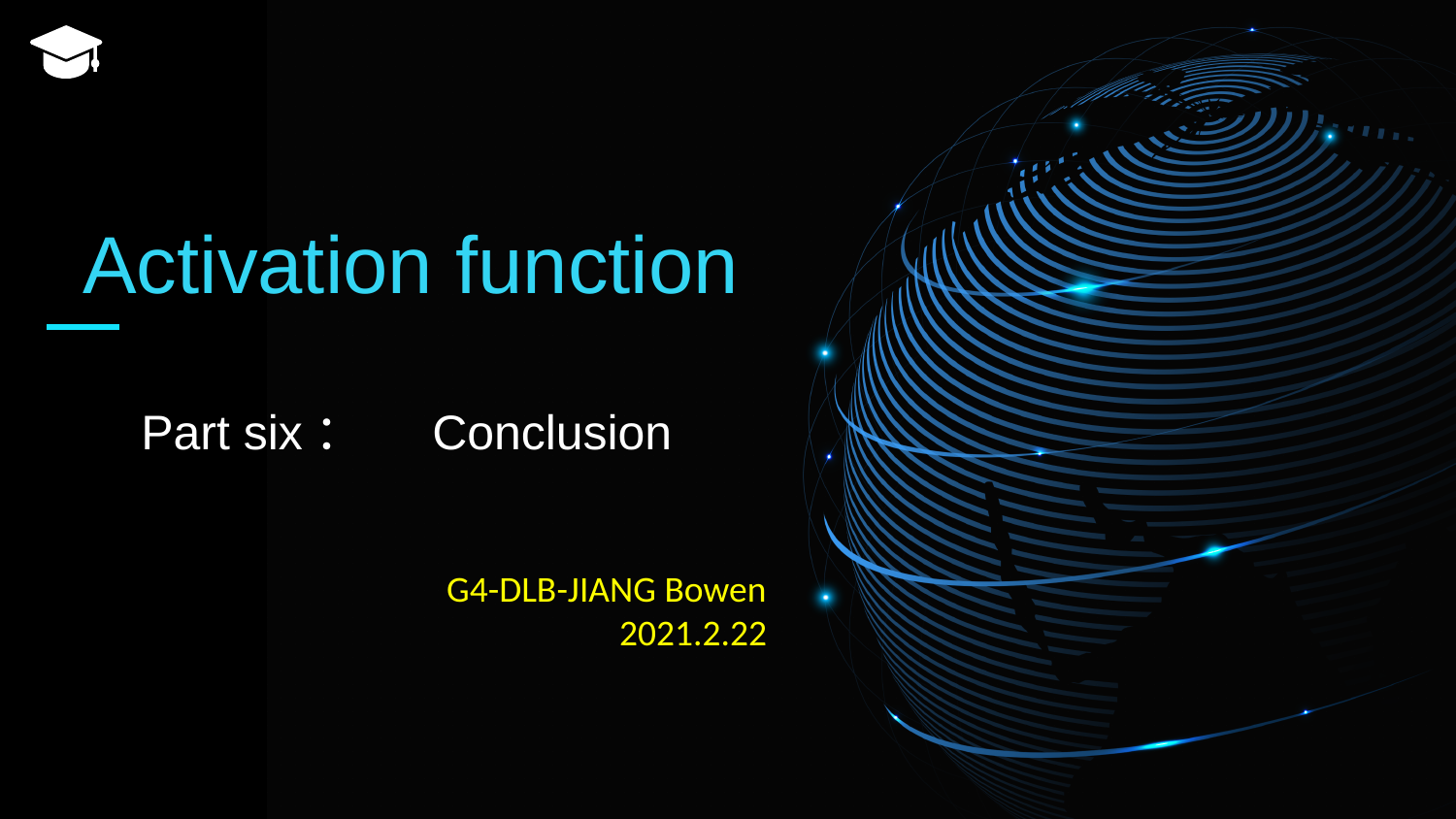

Activation function
Part six：	Conclusion

G4-DLB-JIANG Bowen
2021.2.22